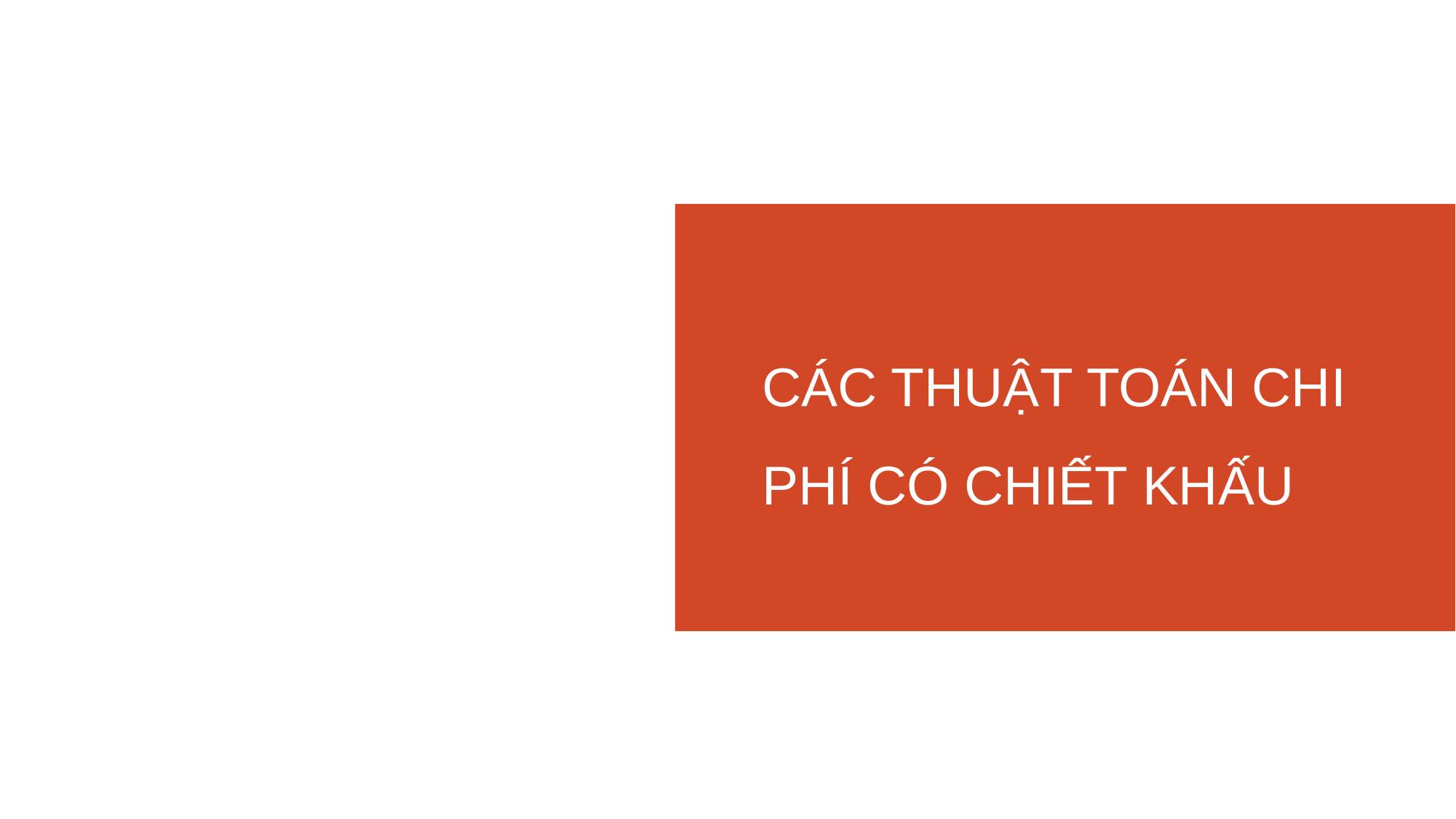

CÁC THUẬT TOÁN CHI PHÍ CÓ CHIẾT KHẤU